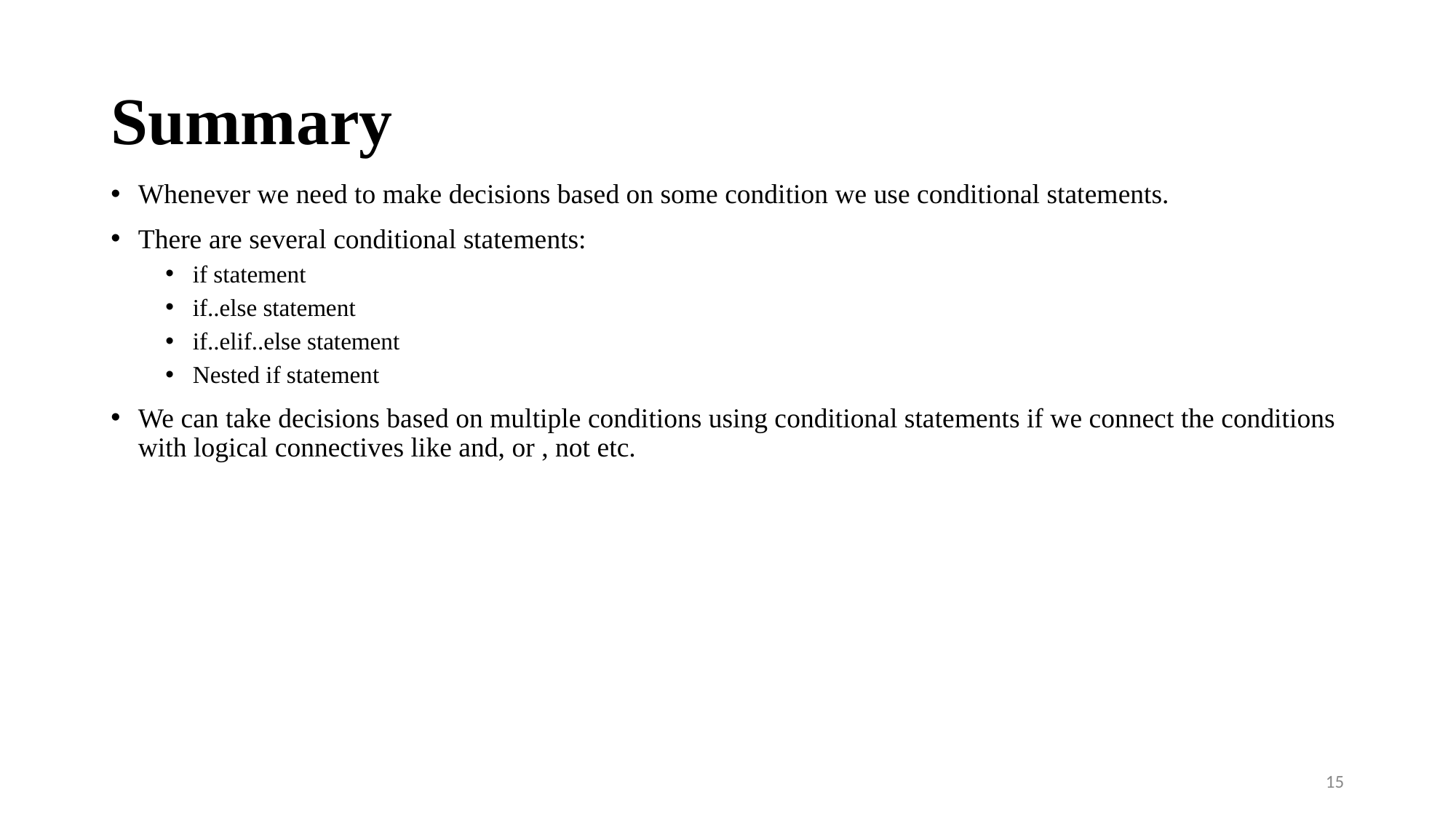

# Summary
Whenever we need to make decisions based on some condition we use conditional statements.
There are several conditional statements:
if statement
if..else statement
if..elif..else statement
Nested if statement
We can take decisions based on multiple conditions using conditional statements if we connect the conditions with logical connectives like and, or , not etc.

15